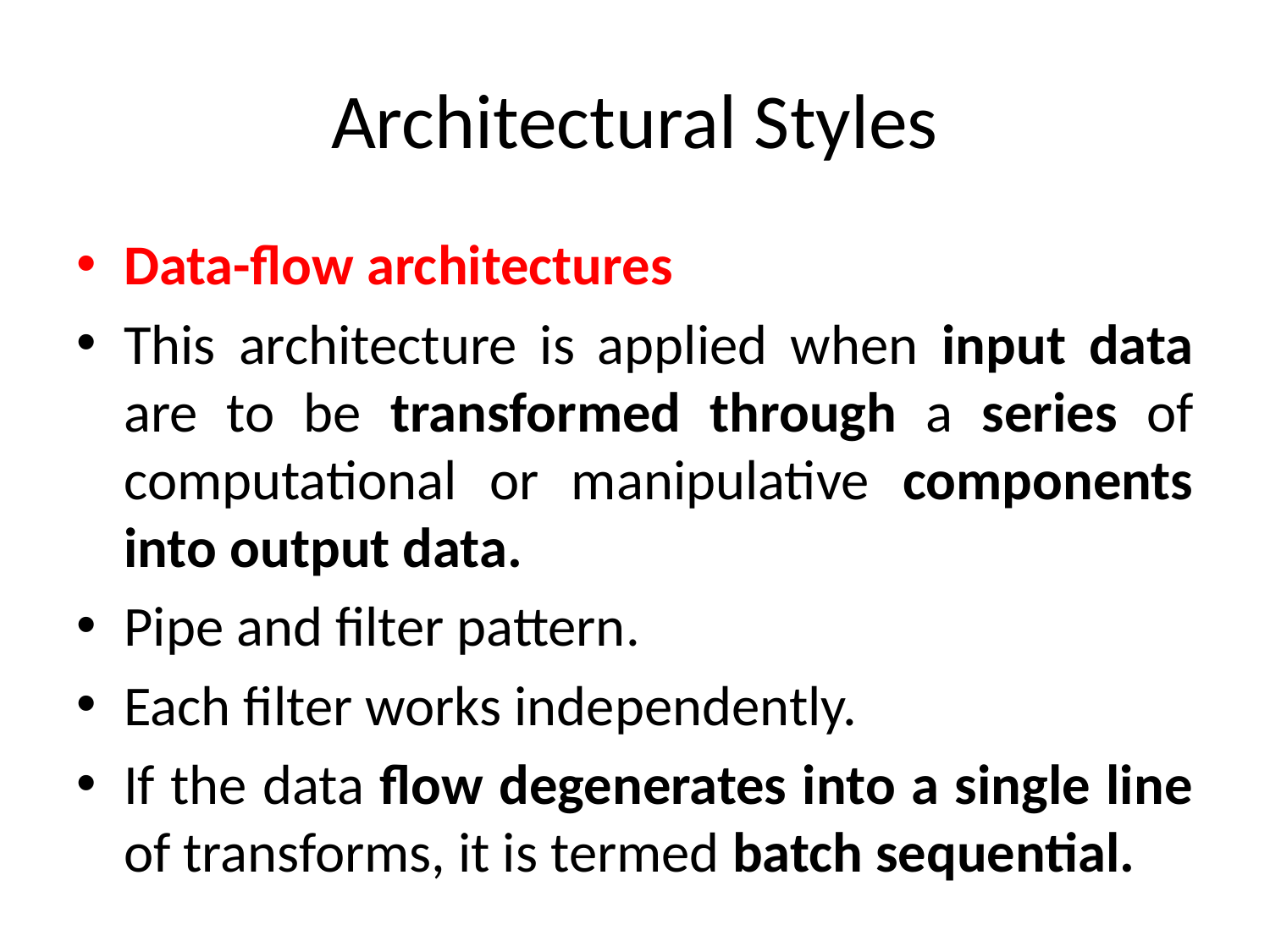

# Architectural Styles
Data-flow architectures
This architecture is applied when input data are to be transformed through a series of computational or manipulative components into output data.
Pipe and filter pattern.
Each filter works independently.
If the data flow degenerates into a single line of transforms, it is termed batch sequential.